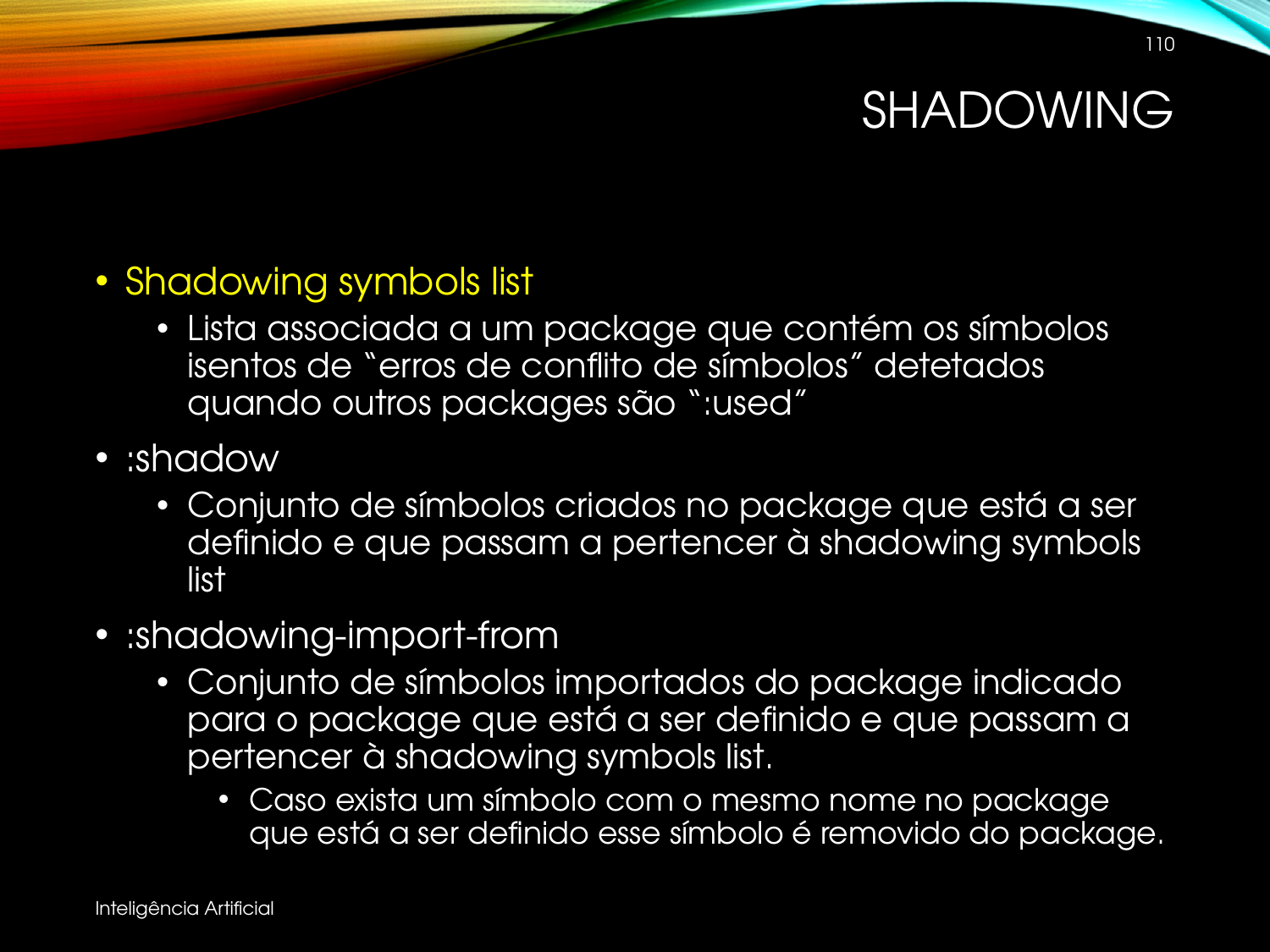

110
# Shadowing
Shadowing symbols list
Lista associada a um package que contém os símbolos isentos de “erros de conflito de símbolos” detetados quando outros packages são “:used”
:shadow
Conjunto de símbolos criados no package que está a ser definido e que passam a pertencer à shadowing symbols list
:shadowing-import-from
Conjunto de símbolos importados do package indicado para o package que está a ser definido e que passam a pertencer à shadowing symbols list.
Caso exista um símbolo com o mesmo nome no package que está a ser definido esse símbolo é removido do package.

Inteligência Artificial